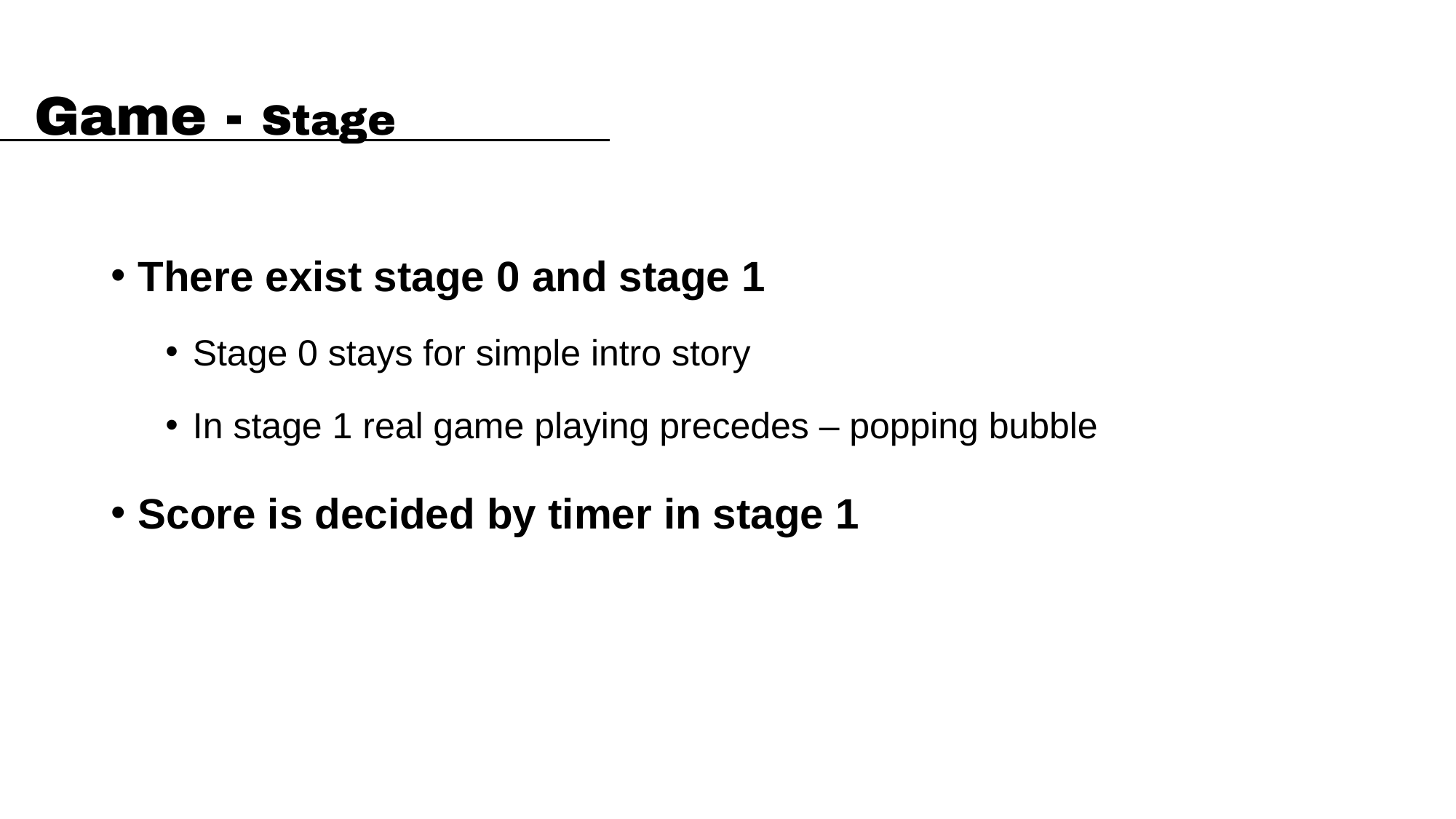

# Game - Stage
There exist stage 0 and stage 1
Stage 0 stays for simple intro story
In stage 1 real game playing precedes – popping bubble
Score is decided by timer in stage 1